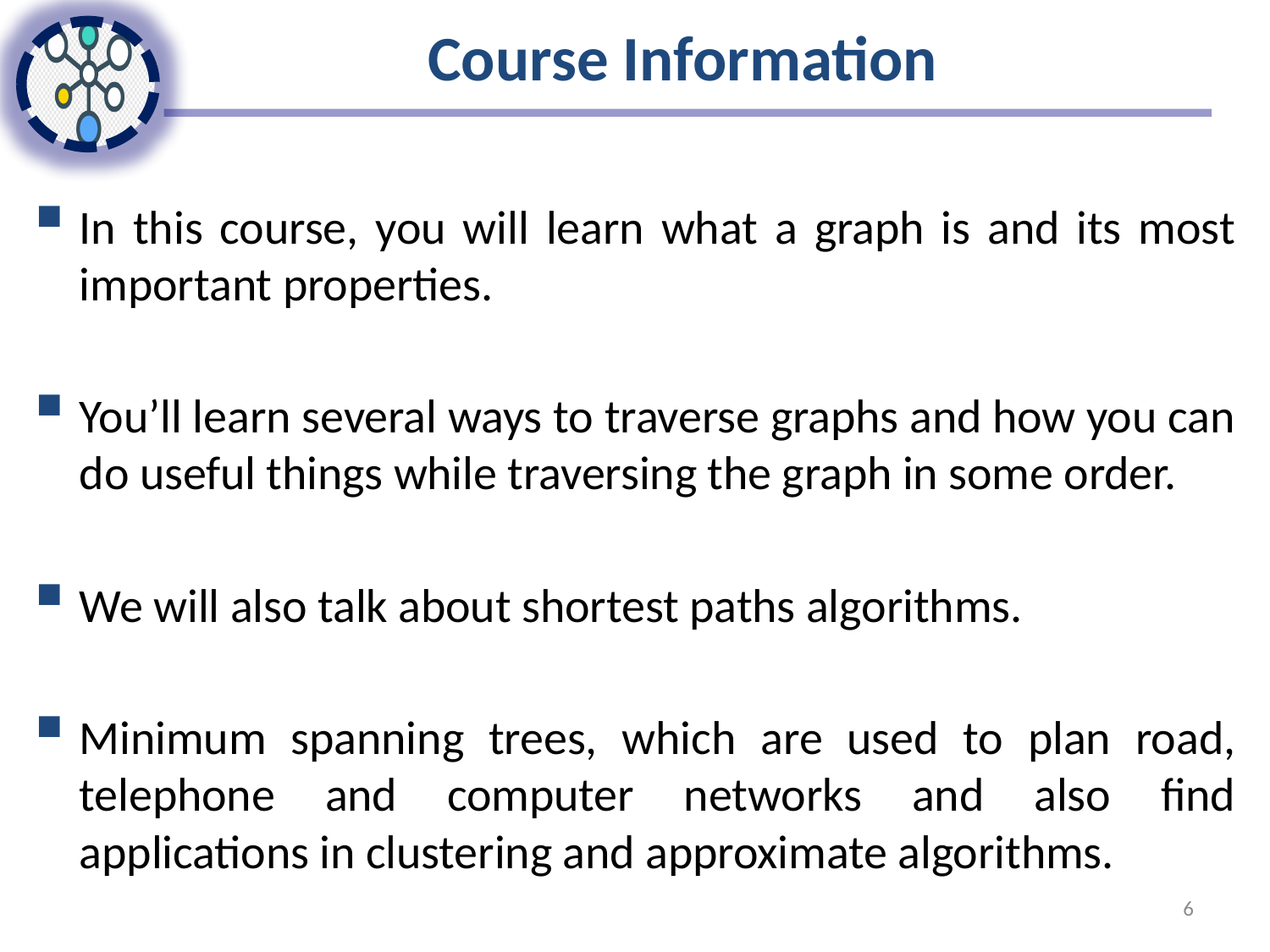

# Course Information
In this course, you will learn what a graph is and its most important properties.

You’ll learn several ways to traverse graphs and how you can do useful things while traversing the graph in some order.

We will also talk about shortest paths algorithms.

Minimum spanning trees, which are used to plan road, telephone and computer networks and also find applications in clustering and approximate algorithms.
6